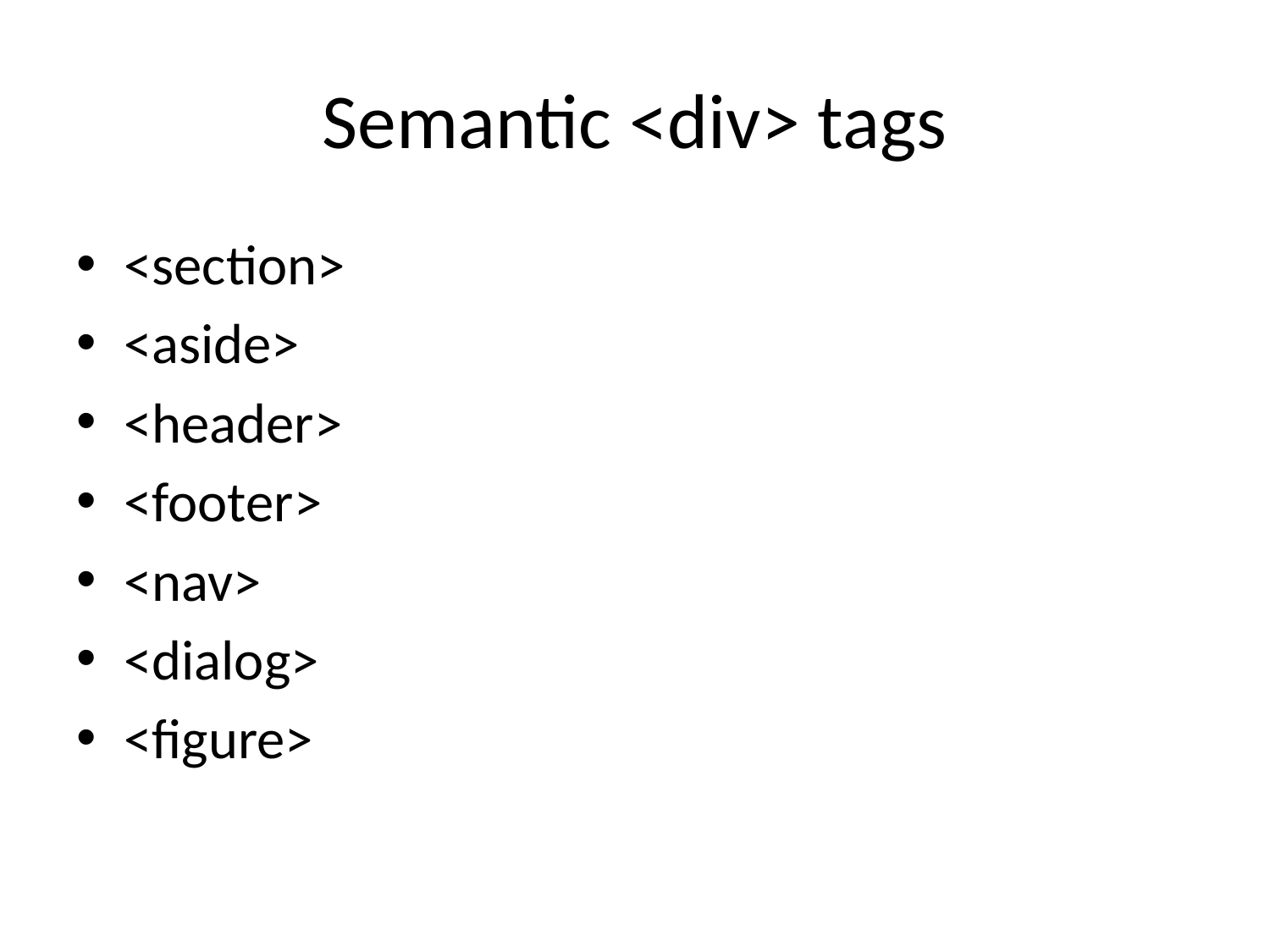

# Semantic <div> tags
<section>
<aside>
<header>
<footer>
<nav>
<dialog>
<figure>